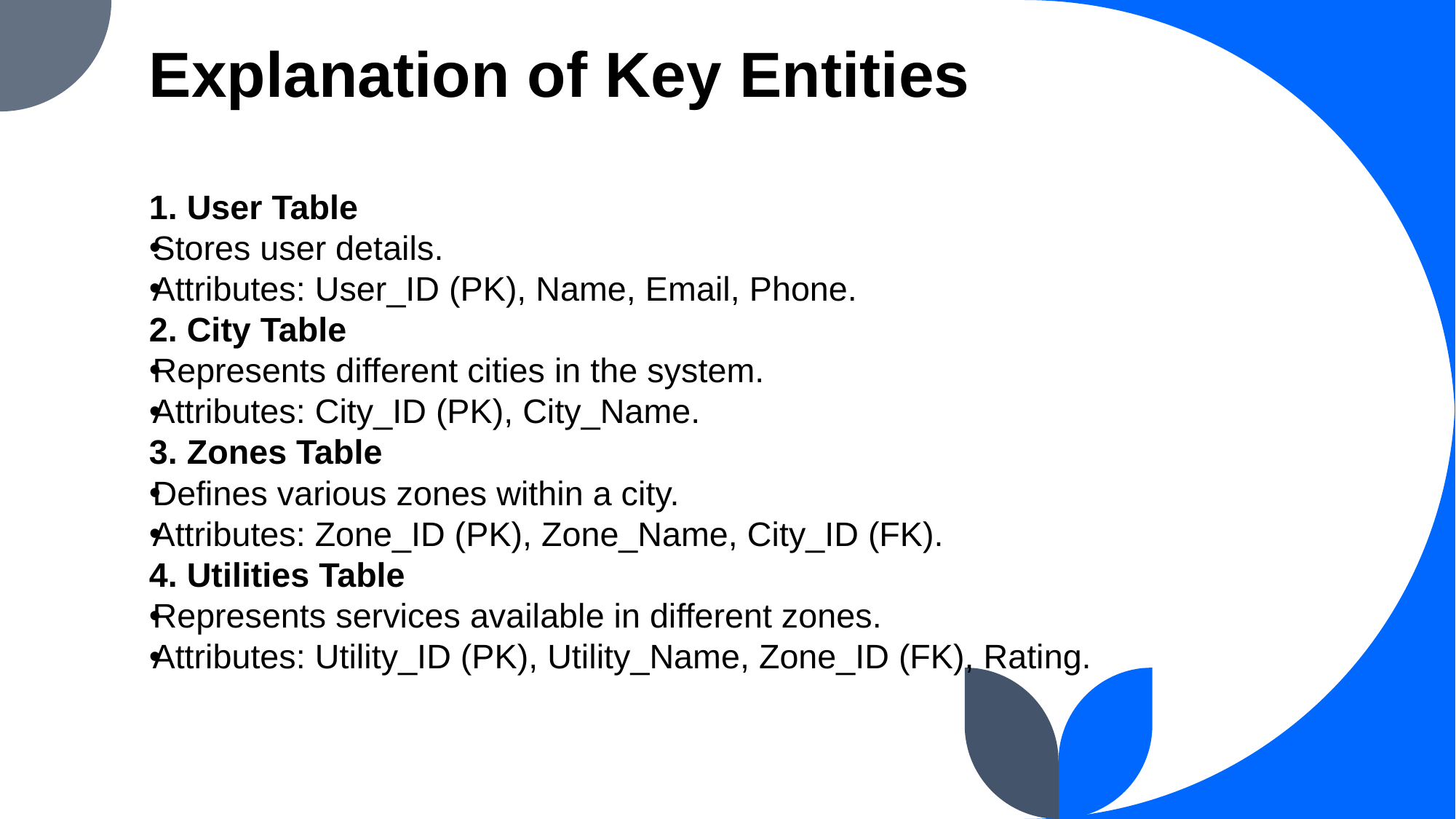

# Explanation of Key Entities
1. User Table
Stores user details.
Attributes: User_ID (PK), Name, Email, Phone.
2. City Table
Represents different cities in the system.
Attributes: City_ID (PK), City_Name.
3. Zones Table
Defines various zones within a city.
Attributes: Zone_ID (PK), Zone_Name, City_ID (FK).
4. Utilities Table
Represents services available in different zones.
Attributes: Utility_ID (PK), Utility_Name, Zone_ID (FK), Rating.